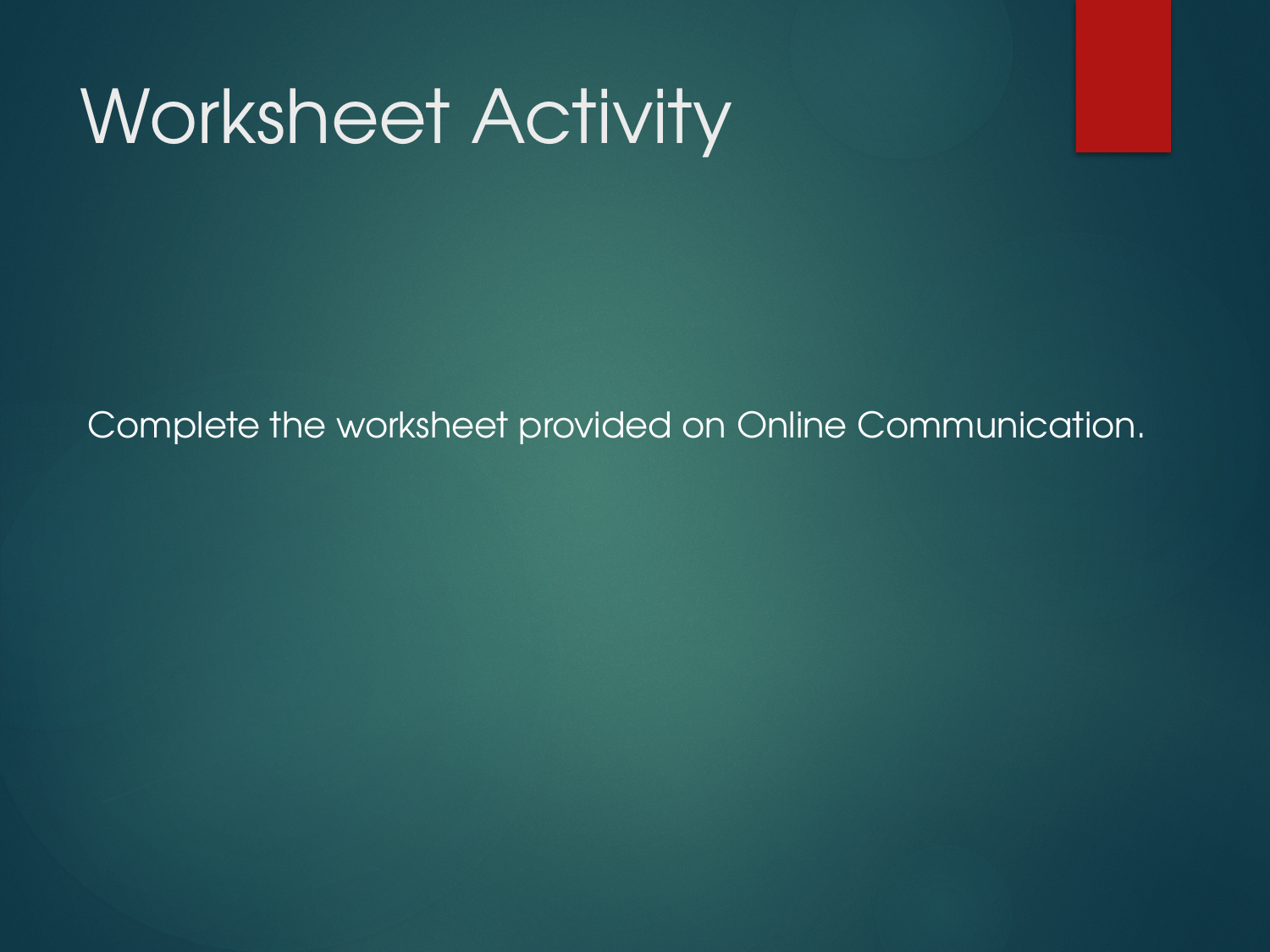

# Worksheet Activity
Complete the worksheet provided on Online Communication.